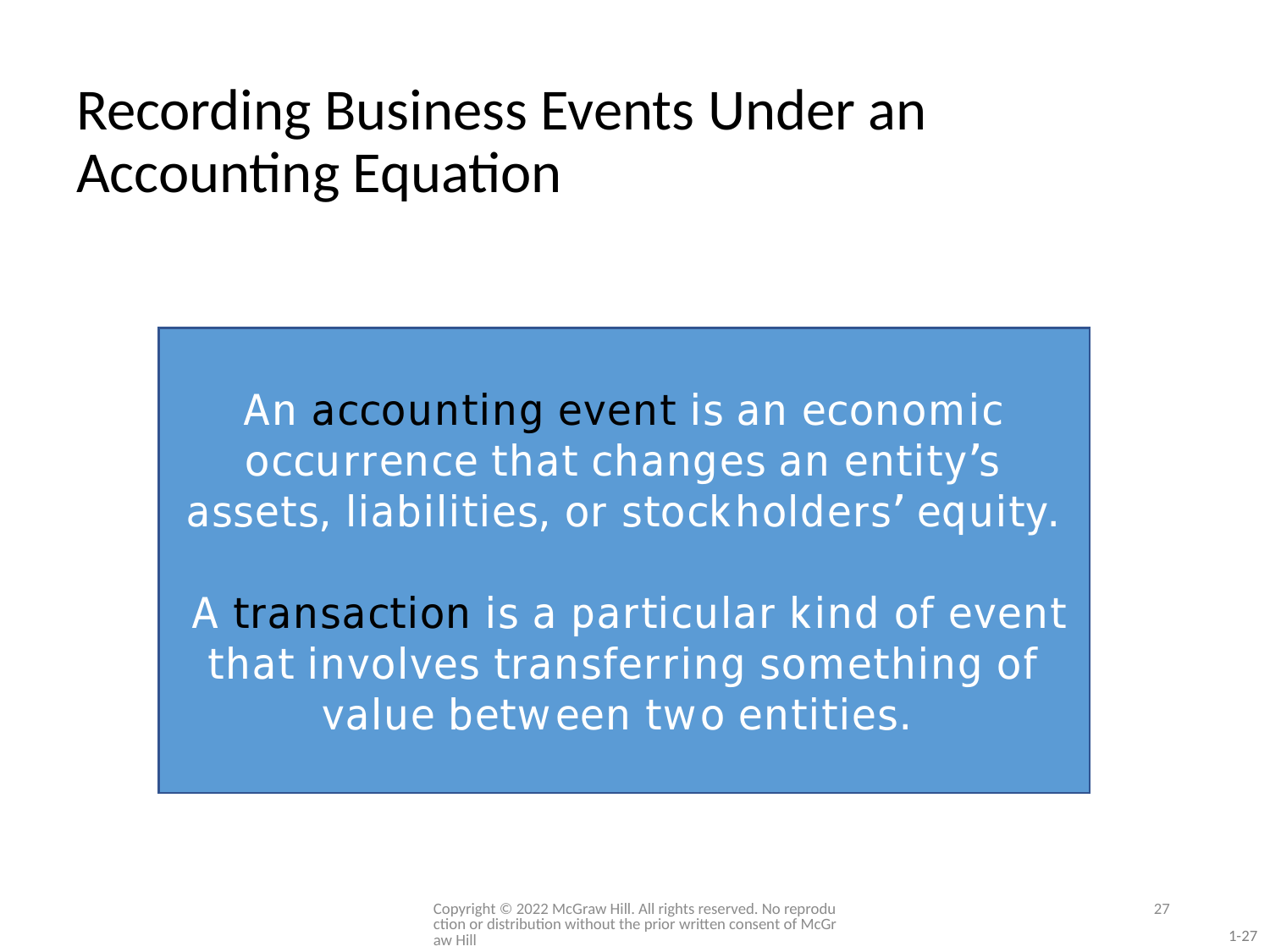

# Recording Business Events Under an Accounting Equation
An accounting event is an economic occurrence that changes an entity’s assets, liabilities, or stockholders’ equity.

 A transaction is a particular kind of event that involves transferring something of value between two entities.
Copyright © 2022 McGraw Hill. All rights reserved. No reproduction or distribution without the prior written consent of McGraw Hill
27